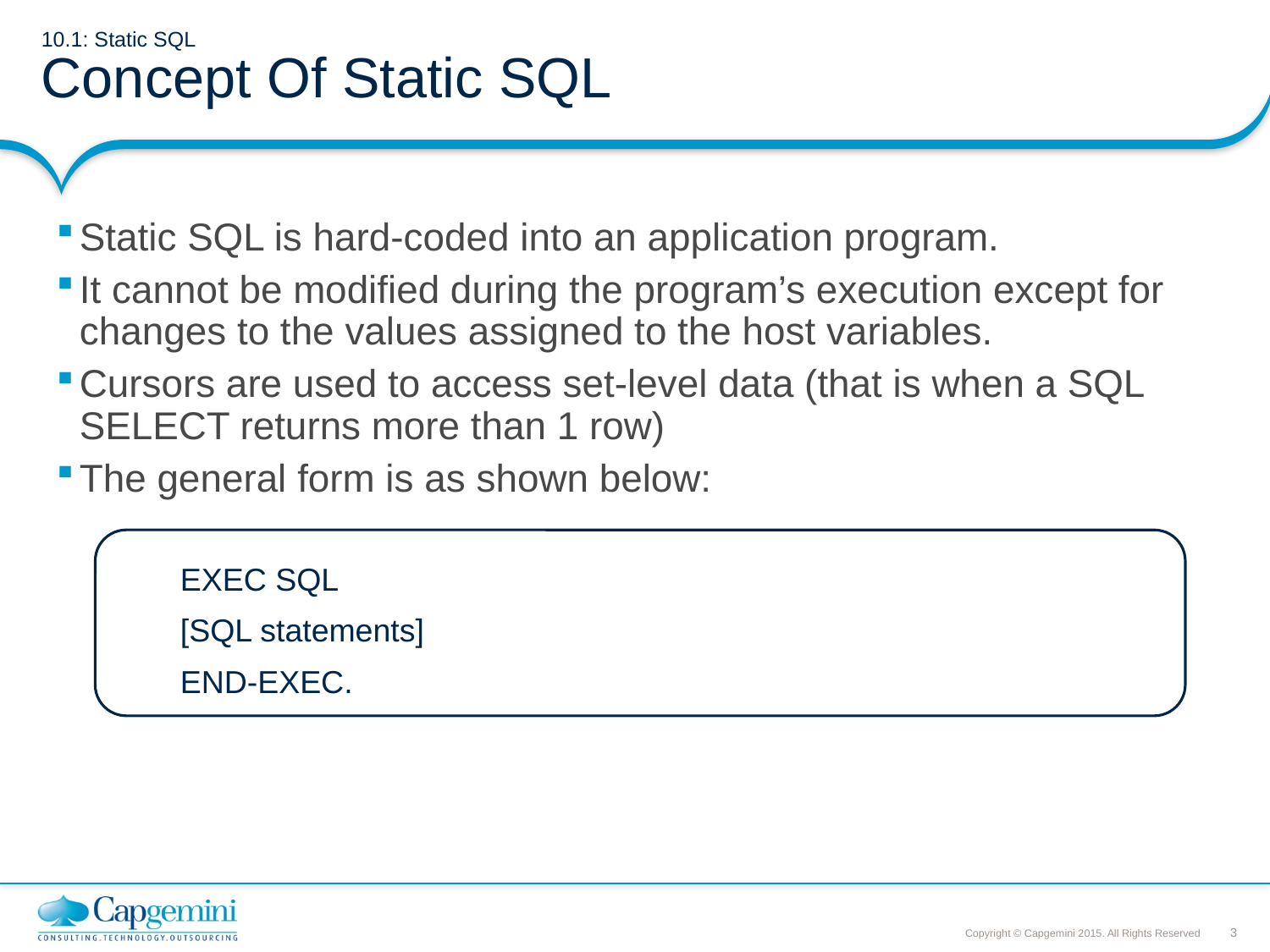

# 10.1: Static SQL Concept Of Static SQL
Static SQL is hard-coded into an application program.
It cannot be modified during the program’s execution except for changes to the values assigned to the host variables.
Cursors are used to access set-level data (that is when a SQL SELECT returns more than 1 row)
The general form is as shown below:

EXEC SQL
[SQL statements]
END-EXEC.